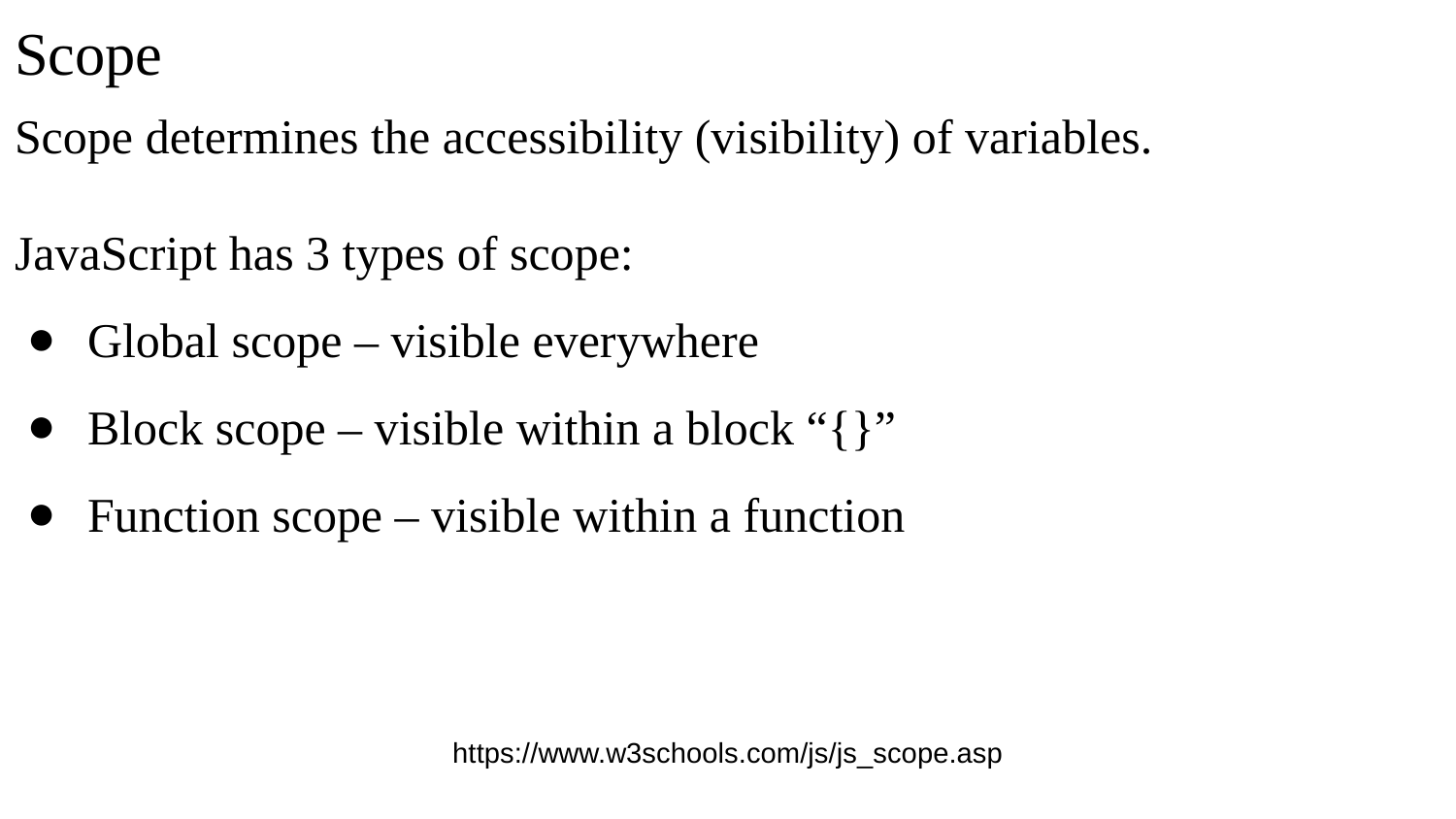

# Scope
Scope determines the accessibility (visibility) of variables.

JavaScript has 3 types of scope:
Global scope – visible everywhere
Block scope – visible within a block “{}”
Function scope – visible within a function
https://www.w3schools.com/js/js_scope.asp